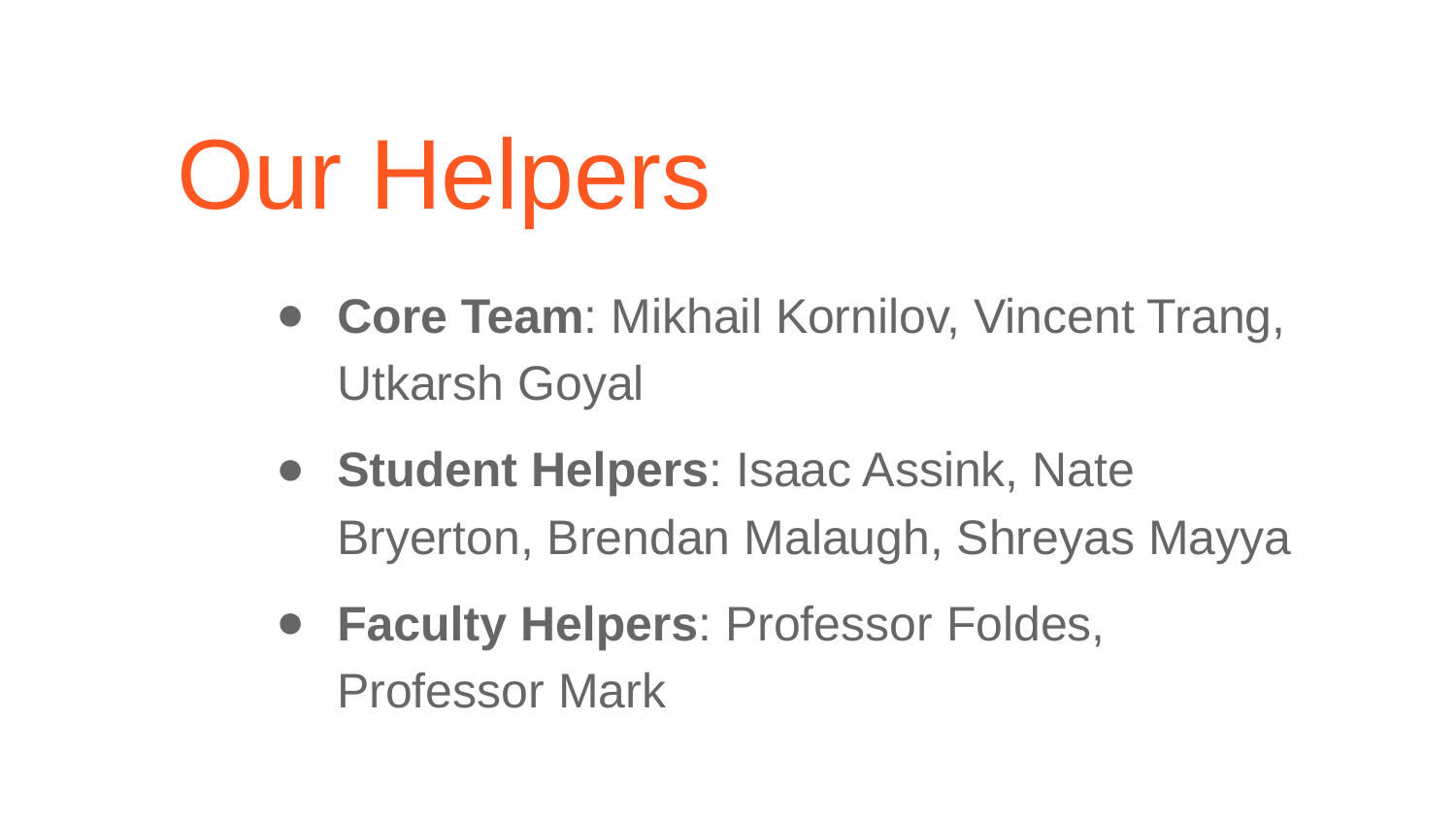

# Our Helpers
Core Team: Mikhail Kornilov, Vincent Trang, Utkarsh Goyal
Student Helpers: Isaac Assink, Nate Bryerton, Brendan Malaugh, Shreyas Mayya
Faculty Helpers: Professor Foldes, Professor Mark